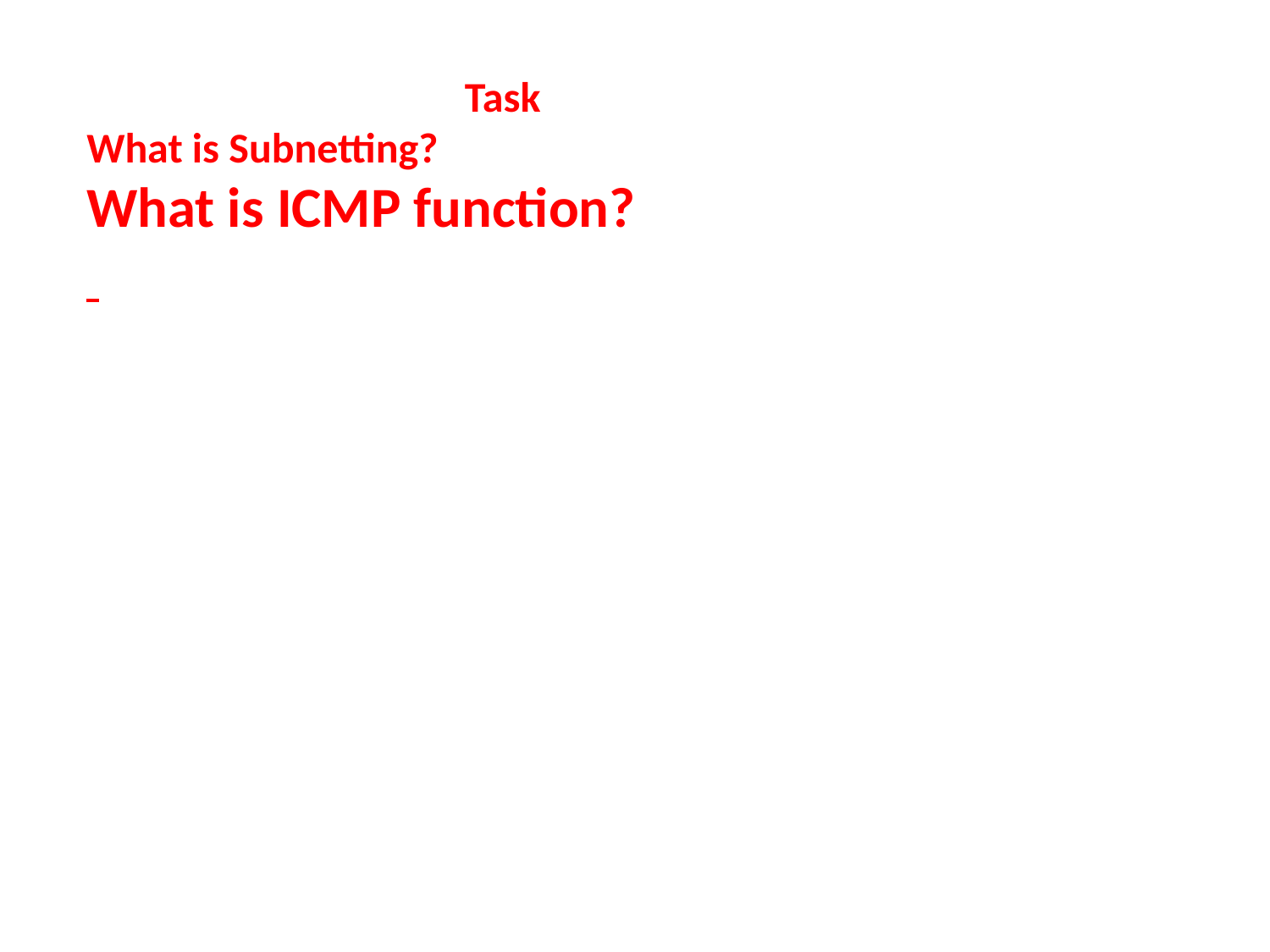

#
Task
What is Subnetting?
What is ICMP function?